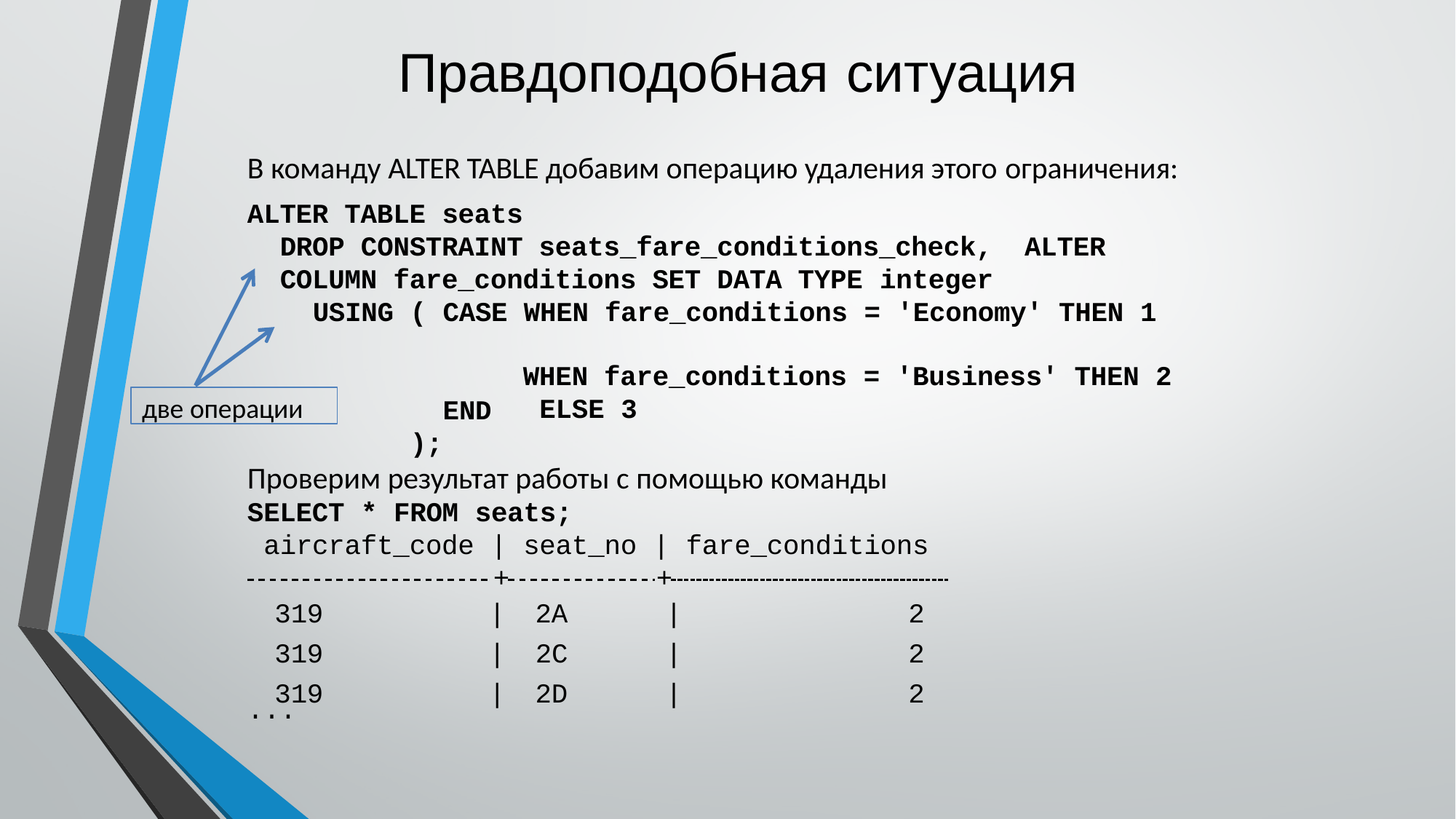

# Правдоподобная ситуация
В команду ALTER TABLE добавим операцию удаления этого ограничения:
ALTER TABLE seats
DROP CONSTRAINT seats_fare_conditions_check,  ALTER COLUMN fare_conditions SET DATA TYPE integer
USING ( CASE WHEN fare_conditions = 'Economy' THEN 1

WHEN fare_conditions = 'Business' THEN 2  ELSE 3
две операции
END
);
Проверим результат работы с помощью команды
SELECT * FROM seats;
aircraft_code | seat_no | fare_conditions
 	+	+

| 319 | | | 2A | | | 2 |
| --- | --- | --- | --- | --- |
| 319 | | | 2C | | | 2 |
| 319 | | | 2D | | | 2 |
...